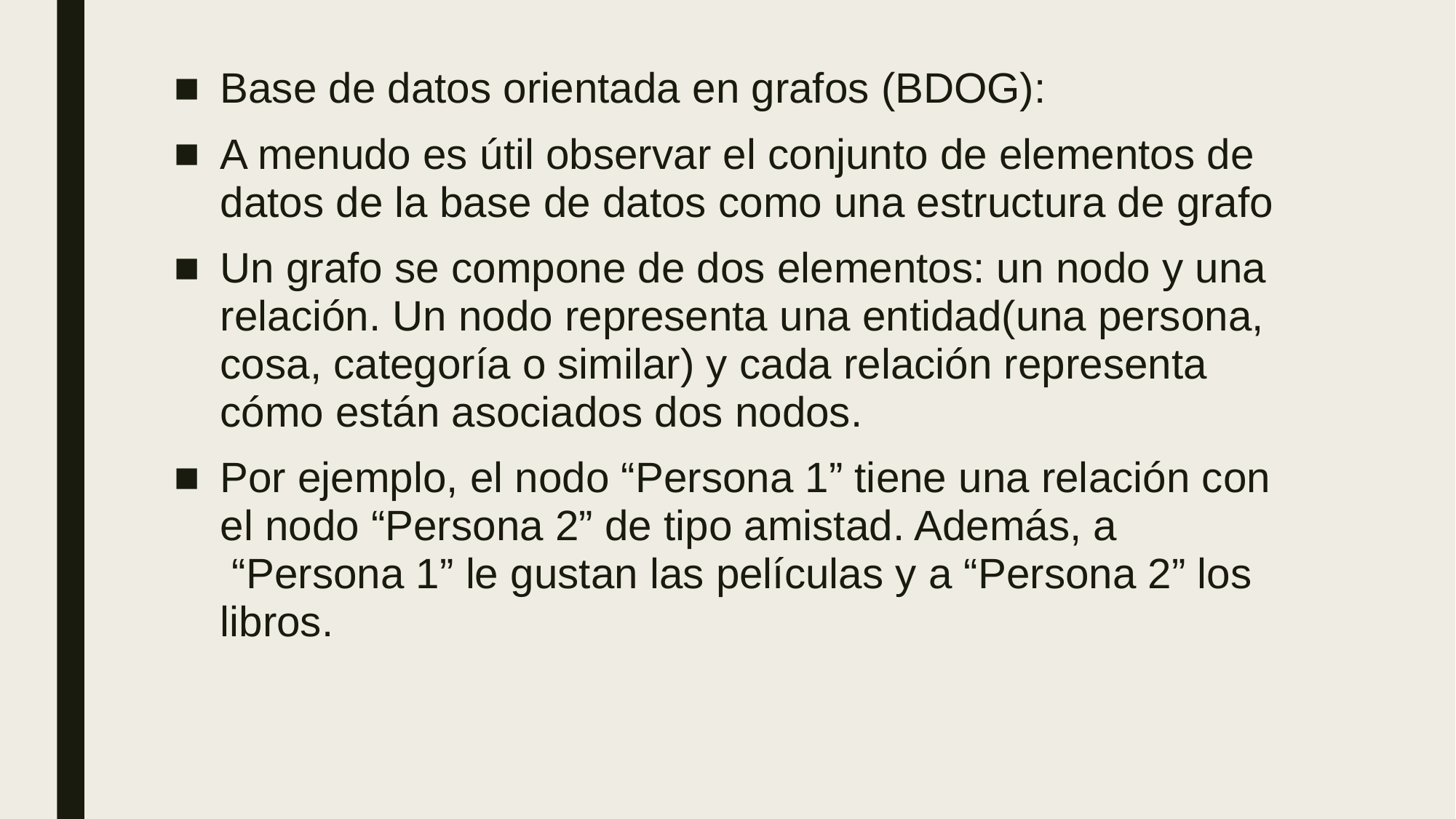

Base de datos orientada en grafos (BDOG):
A menudo es útil observar el conjunto de elementos de datos de la base de datos como una estructura de grafo
Un grafo se compone de dos elementos: un nodo y una relación. Un nodo representa una entidad(una persona, cosa, categoría o similar) y cada relación representa cómo están asociados dos nodos.
Por ejemplo, el nodo “Persona 1” tiene una relación con el nodo “Persona 2” de tipo amistad. Además, a  “Persona 1” le gustan las películas y a “Persona 2” los libros.